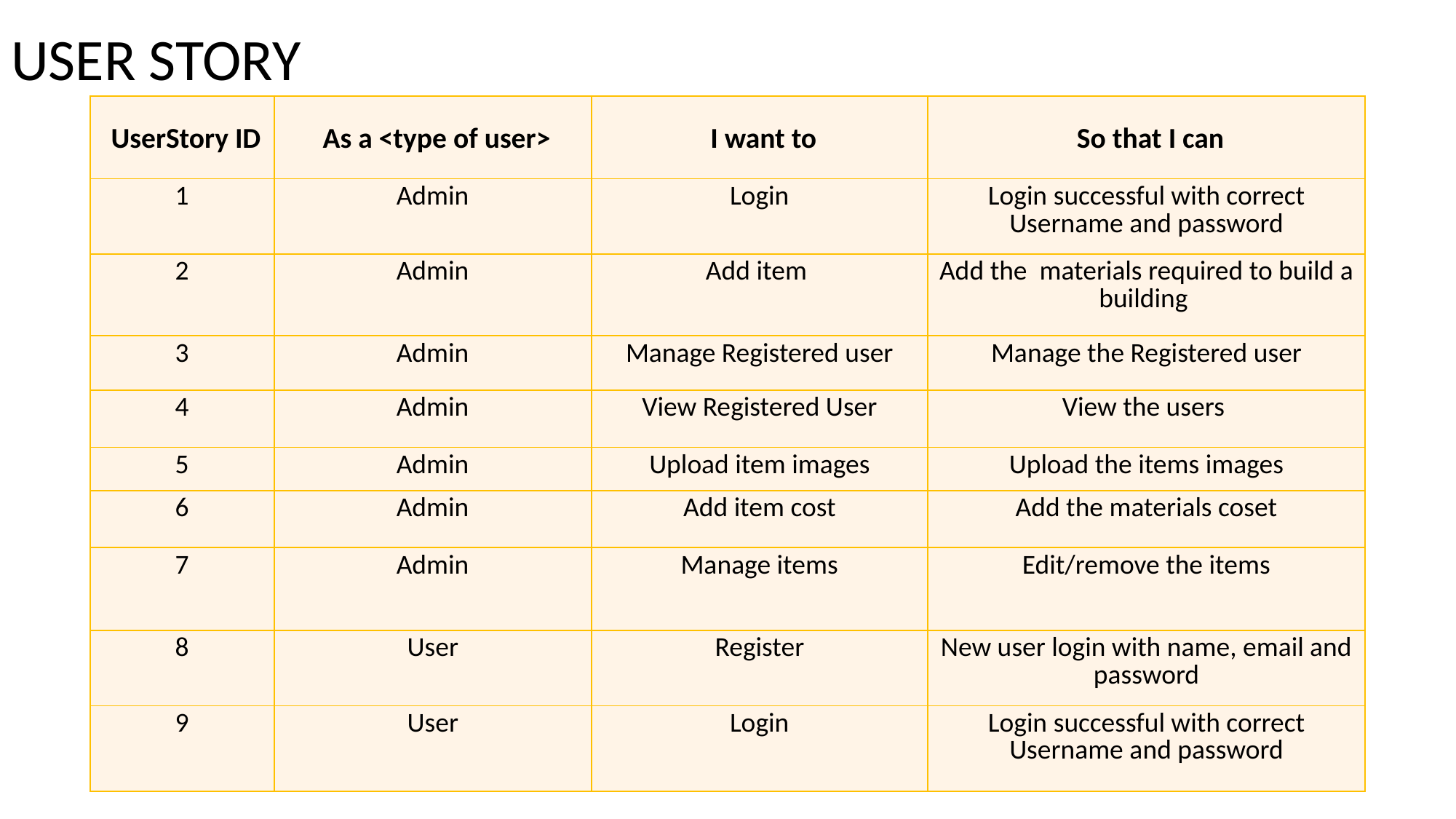

# USER STORY
| UserStory ID | As a <type of user> | I want to | So that I can |
| --- | --- | --- | --- |
| 1 | Admin | Login | Login successful with correct Username and password |
| 2 | Admin | Add item | Add the materials required to build a building |
| 3 | Admin | Manage Registered user | Manage the Registered user |
| 4 | Admin | View Registered User | View the users |
| 5 | Admin | Upload item images | Upload the items images |
| 6 | Admin | Add item cost | Add the materials coset |
| 7 | Admin | Manage items | Edit/remove the items |
| 8 | User | Register | New user login with name, email and password |
| 9 | User | Login | Login successful with correct Username and password |